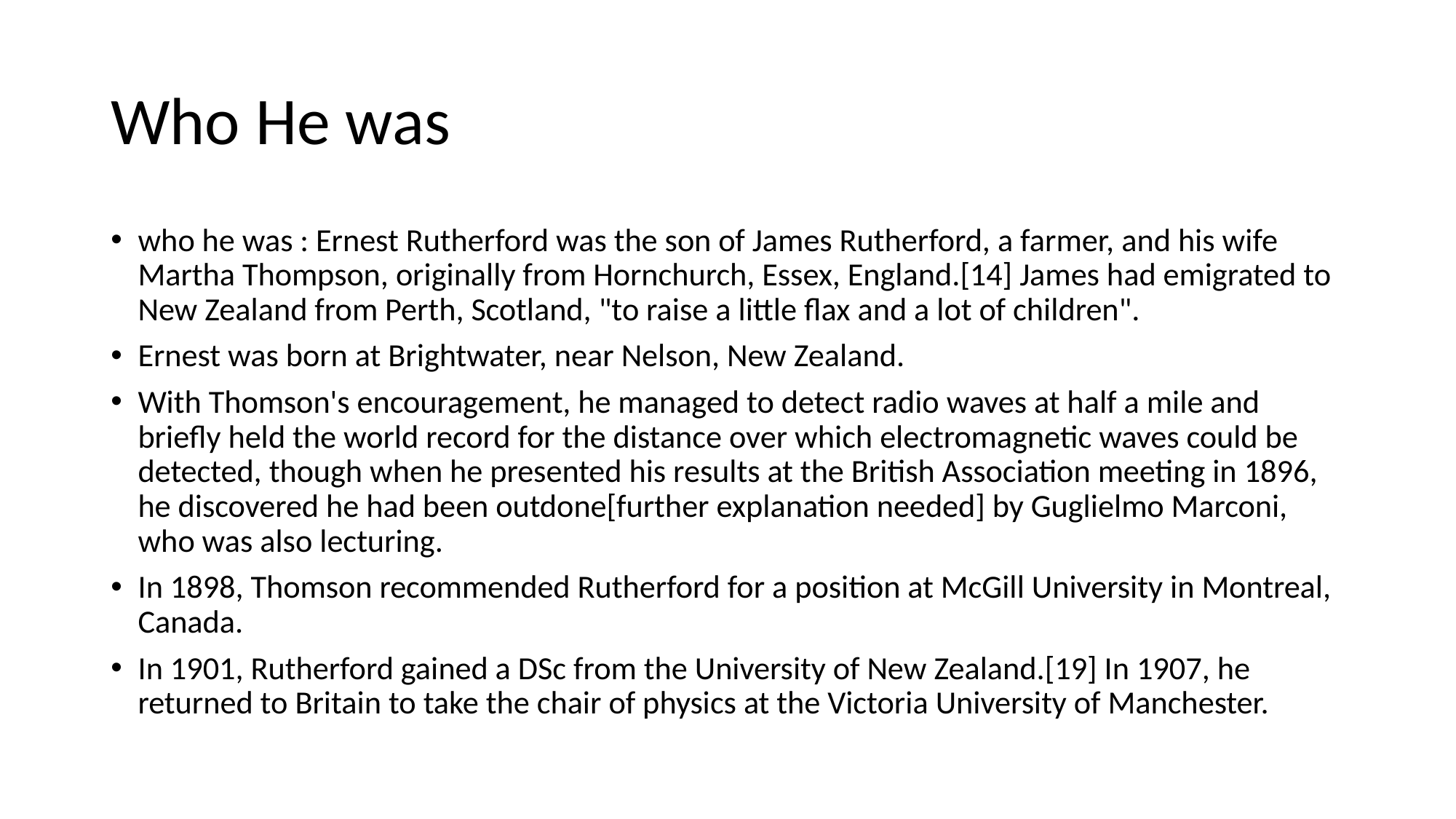

# Who He was
who he was : Ernest Rutherford was the son of James Rutherford, a farmer, and his wife Martha Thompson, originally from Hornchurch, Essex, England.[14] James had emigrated to New Zealand from Perth, Scotland, "to raise a little flax and a lot of children".
Ernest was born at Brightwater, near Nelson, New Zealand.
With Thomson's encouragement, he managed to detect radio waves at half a mile and briefly held the world record for the distance over which electromagnetic waves could be detected, though when he presented his results at the British Association meeting in 1896, he discovered he had been outdone[further explanation needed] by Guglielmo Marconi, who was also lecturing.
In 1898, Thomson recommended Rutherford for a position at McGill University in Montreal, Canada.
In 1901, Rutherford gained a DSc from the University of New Zealand.[19] In 1907, he returned to Britain to take the chair of physics at the Victoria University of Manchester.